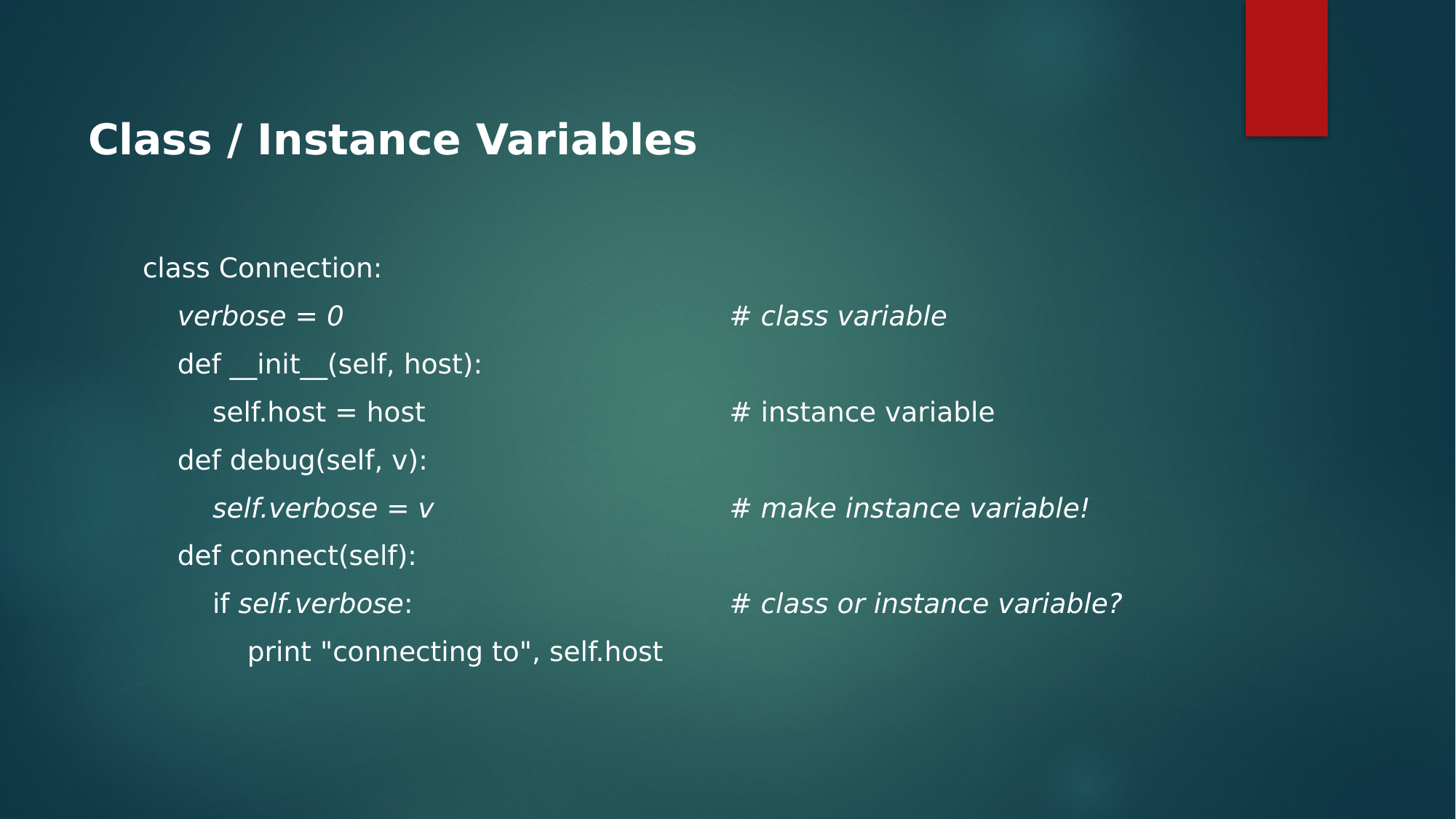

# Class / Instance Variables
class Connection:
    verbose = 0				# class variable
    def __init__(self, host):
        self.host = host			# instance variable
    def debug(self, v):
        self.verbose = v			# make instance variable!
    def connect(self):
        if self.verbose:			# class or instance variable?
            print "connecting to", self.host